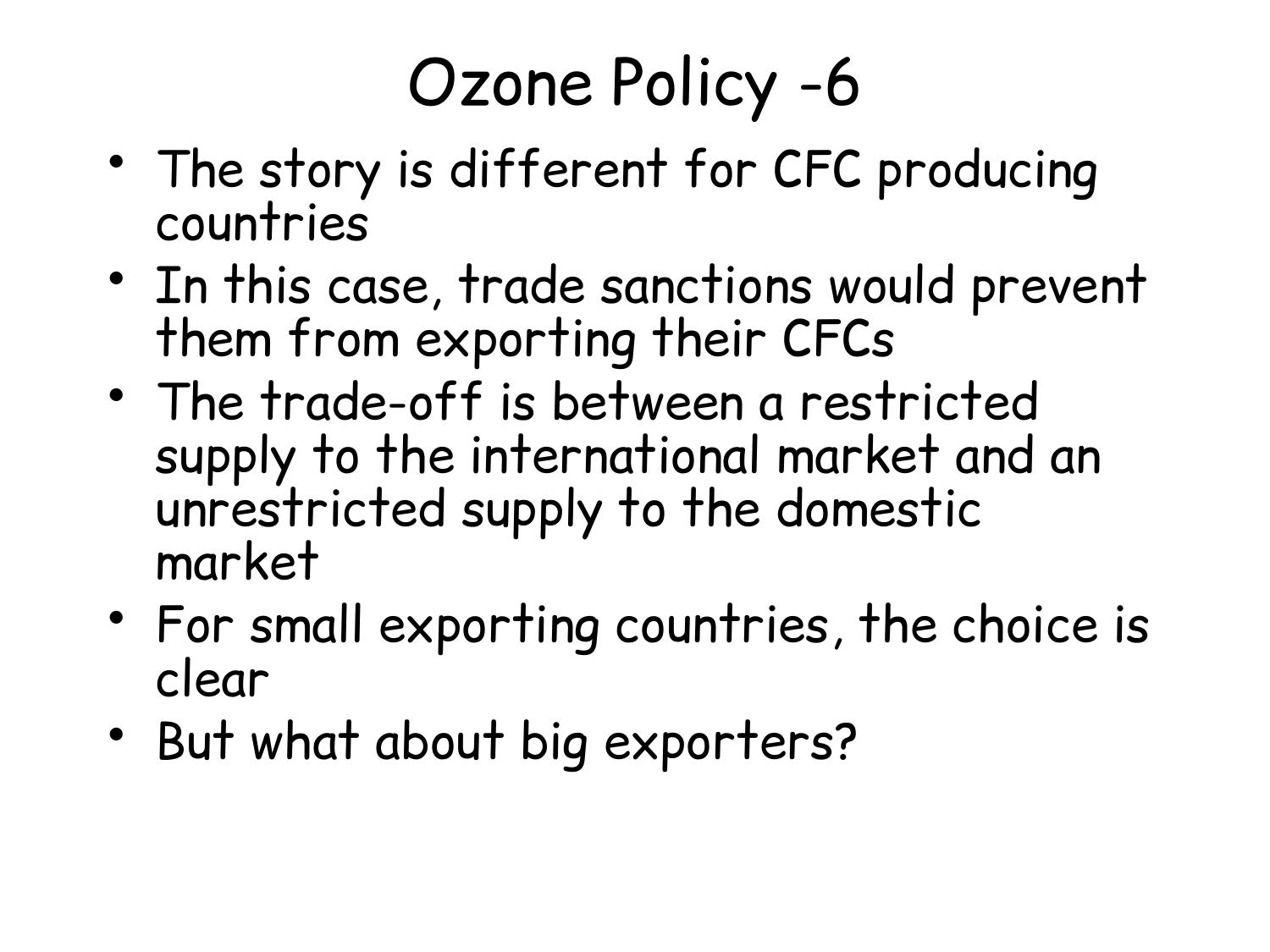

# Ozone Policy -6
The story is different for CFC producing countries
In this case, trade sanctions would prevent them from exporting their CFCs
The trade-off is between a restricted supply to the international market and an unrestricted supply to the domestic market
For small exporting countries, the choice is clear
But what about big exporters?